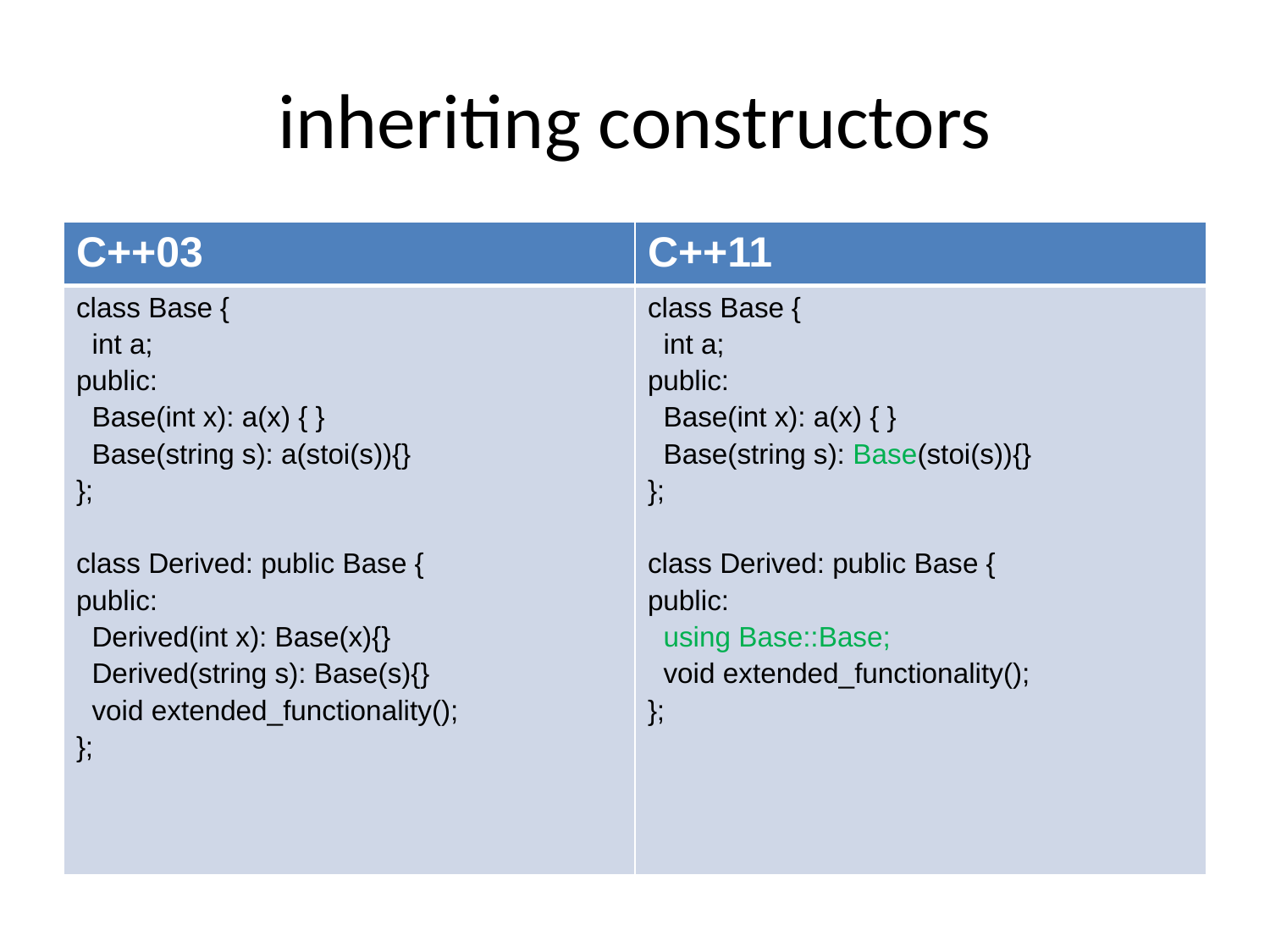

# inheriting constructors
| C++03 | C++11 |
| --- | --- |
| class Base { int a; public: Base(int x): a(x) { } Base(string s): a(stoi(s)){} }; class Derived: public Base { public: Derived(int x): Base(x){} Derived(string s): Base(s){} void extended\_functionality(); }; | class Base { int a; public: Base(int x): a(x) { } Base(string s): Base(stoi(s)){} }; class Derived: public Base { public: using Base::Base; void extended\_functionality(); }; |